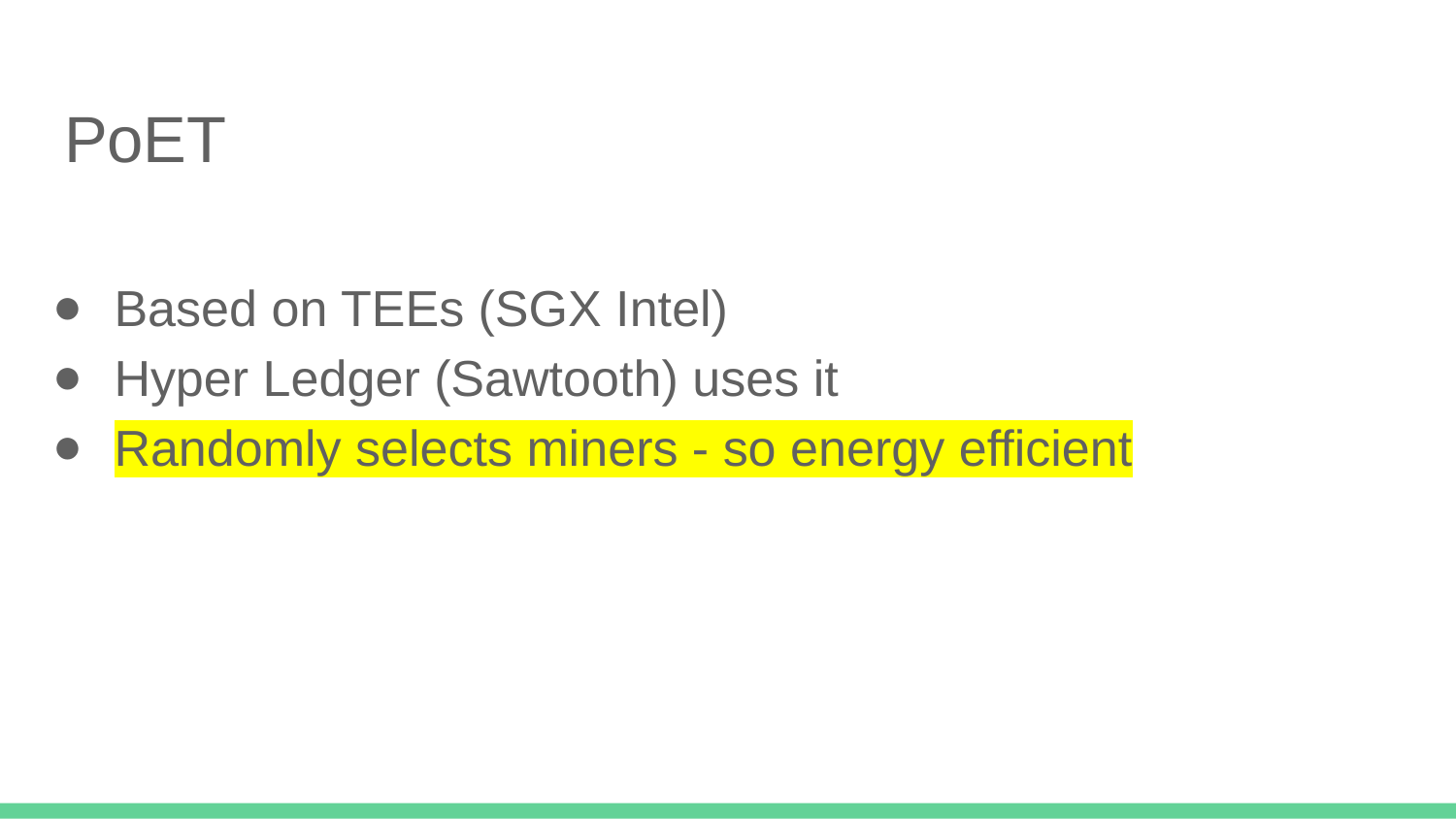

# PoET

Based on TEEs (SGX Intel)
Hyper Ledger (Sawtooth) uses it
Randomly selects miners - so energy efficient